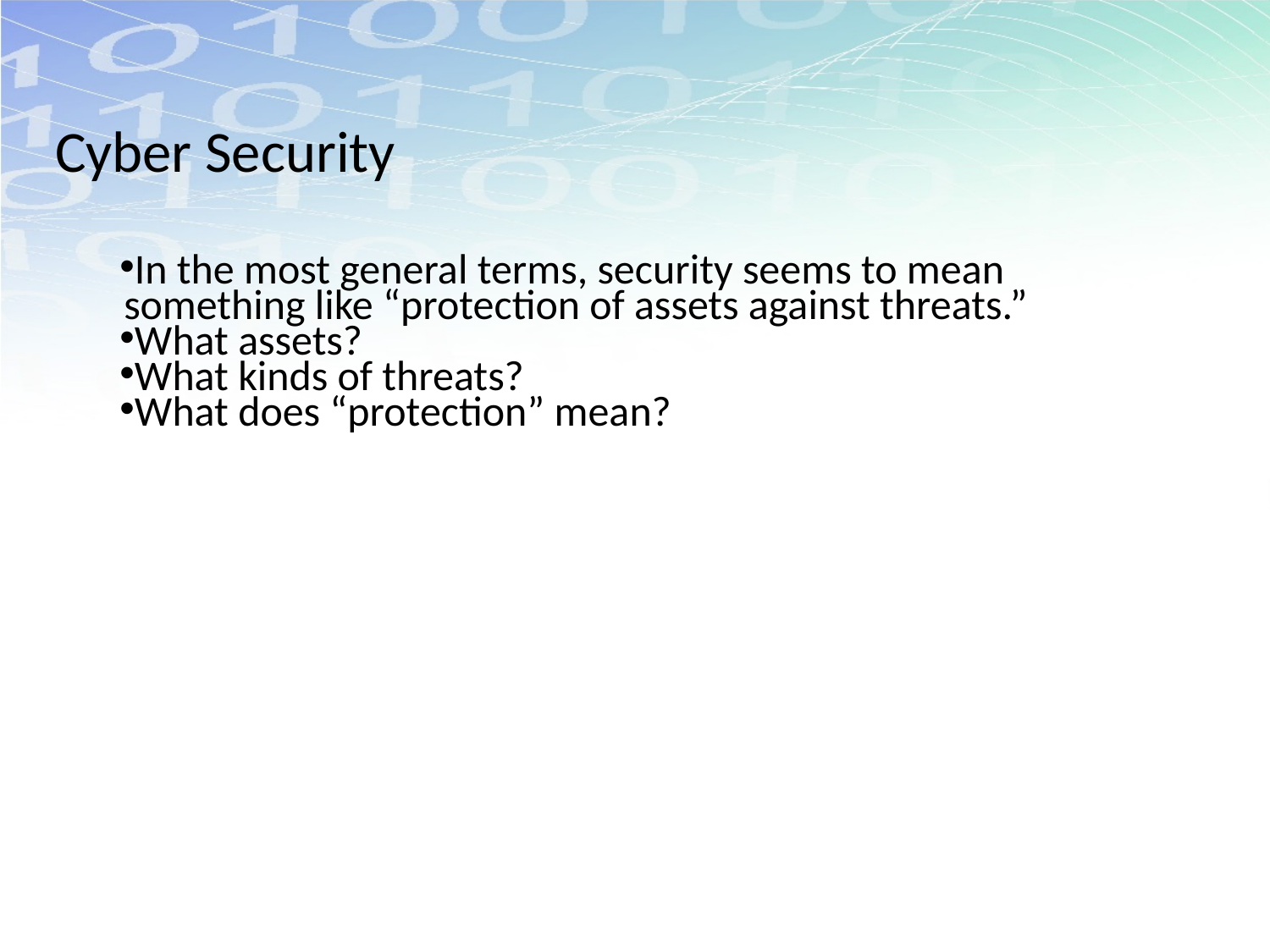

# Cyber Security
In the most general terms, security seems to mean something like “protection of assets against threats.”
What assets?
What kinds of threats?
What does “protection” mean?